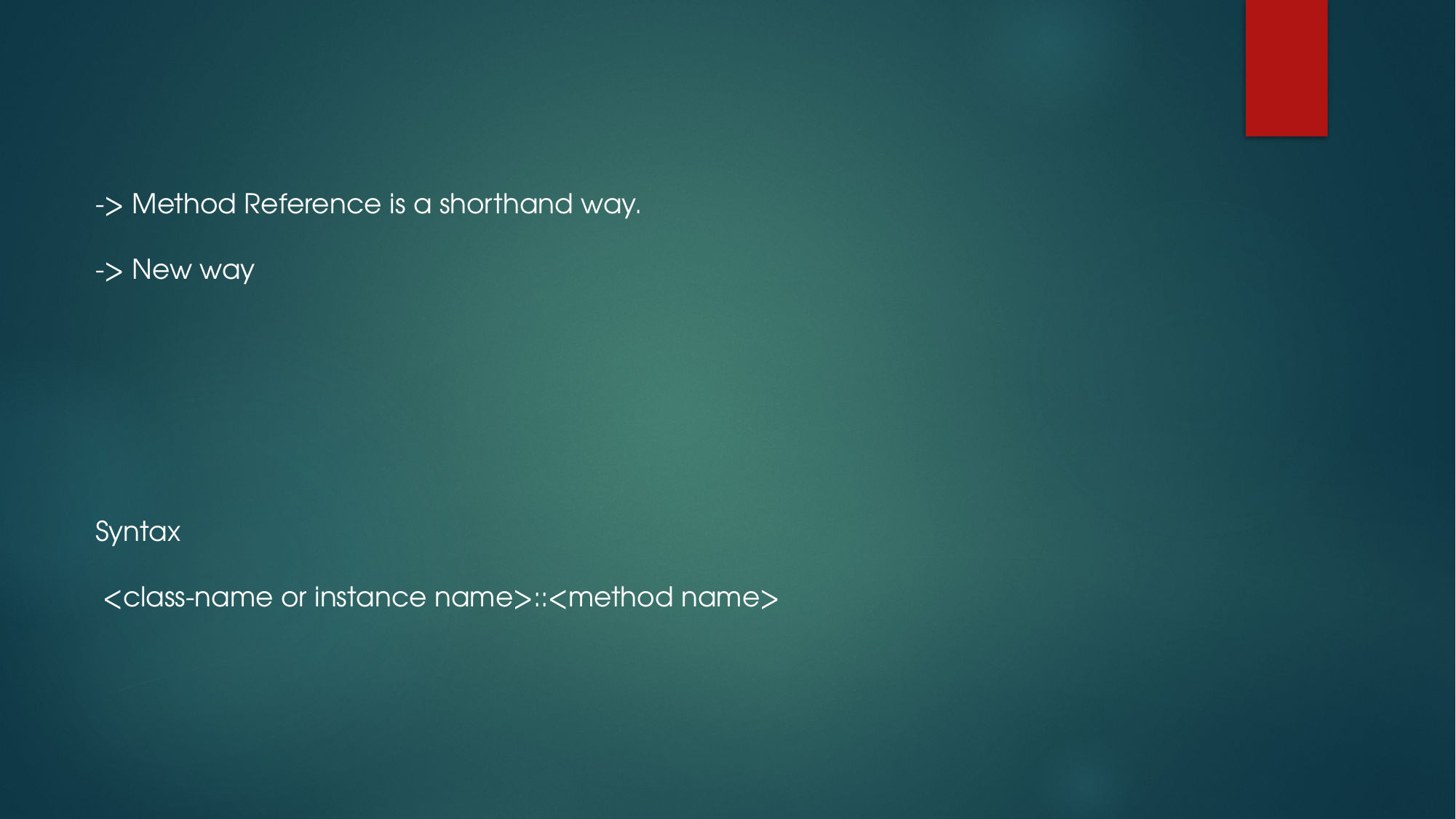

-> Method Reference is a shorthand way.

-> New way

Syntax

 <class-name or instance name>::<method name>